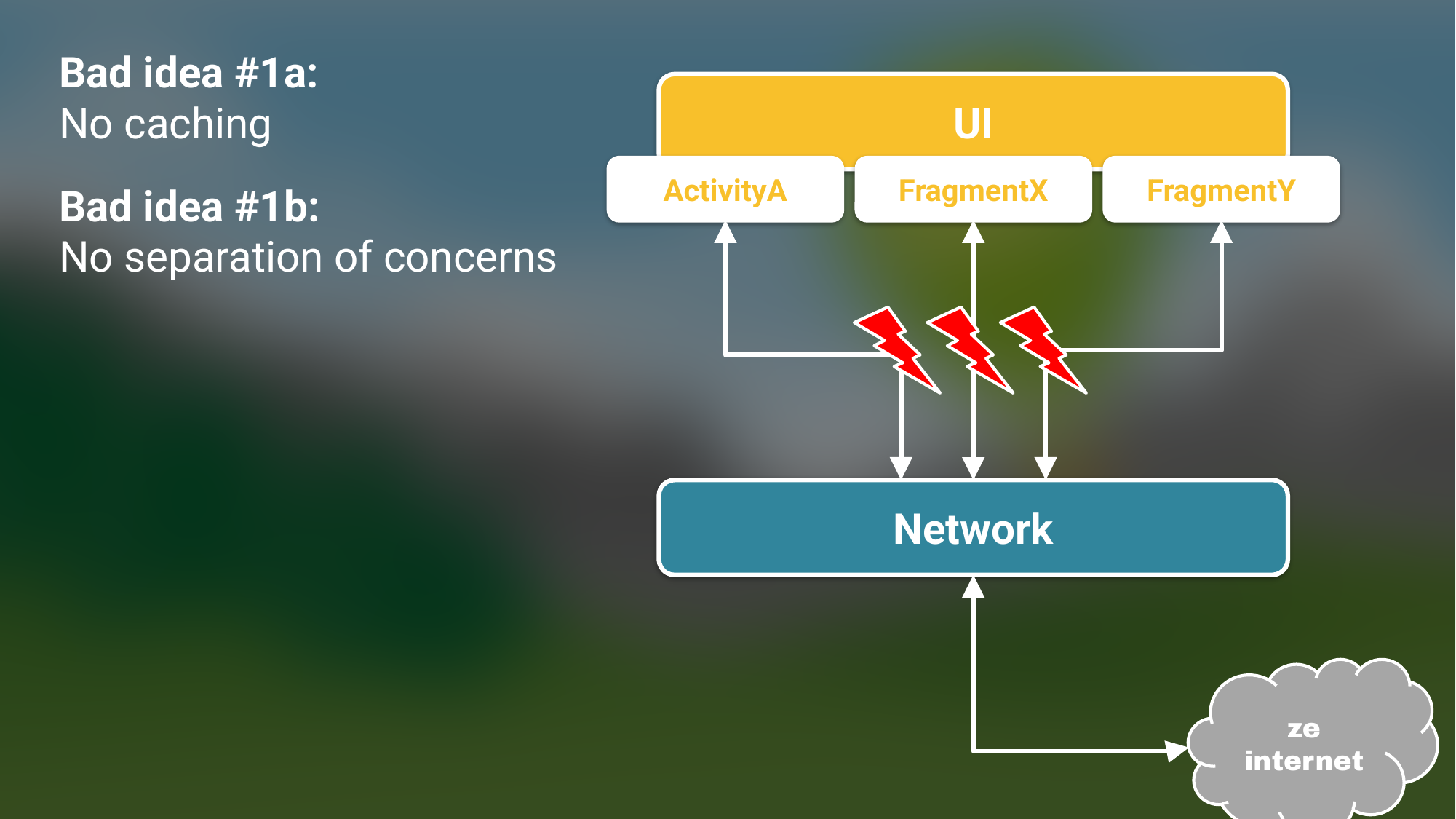

Bad idea #1a:
No caching
UI
ActivityA
FragmentX
FragmentY
Bad idea #1b:
No separation of concerns

Network
ze internet